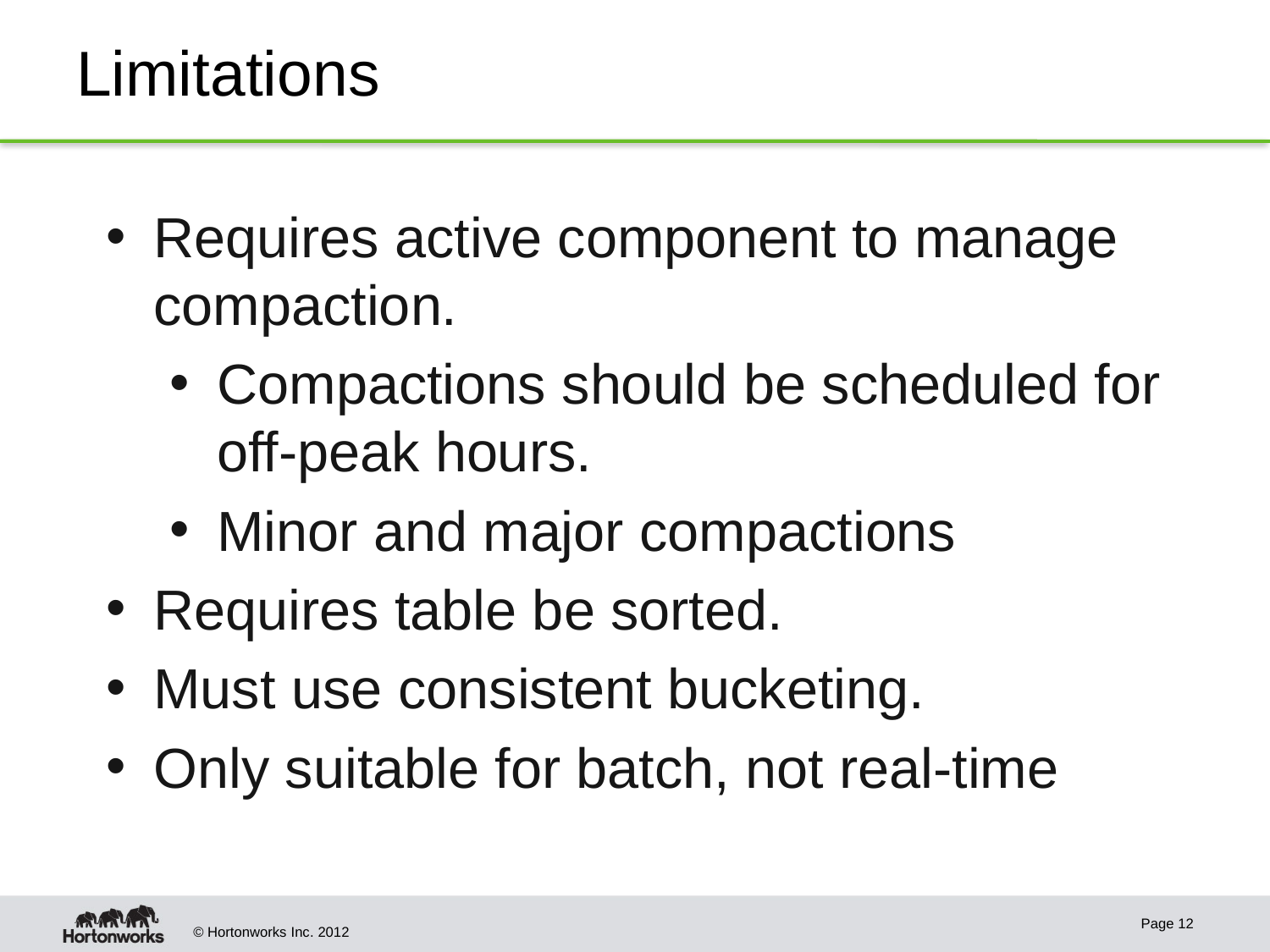

# Limitations
Requires active component to manage compaction.
Compactions should be scheduled for off-peak hours.
Minor and major compactions
Requires table be sorted.
Must use consistent bucketing.
Only suitable for batch, not real-time

Page 12